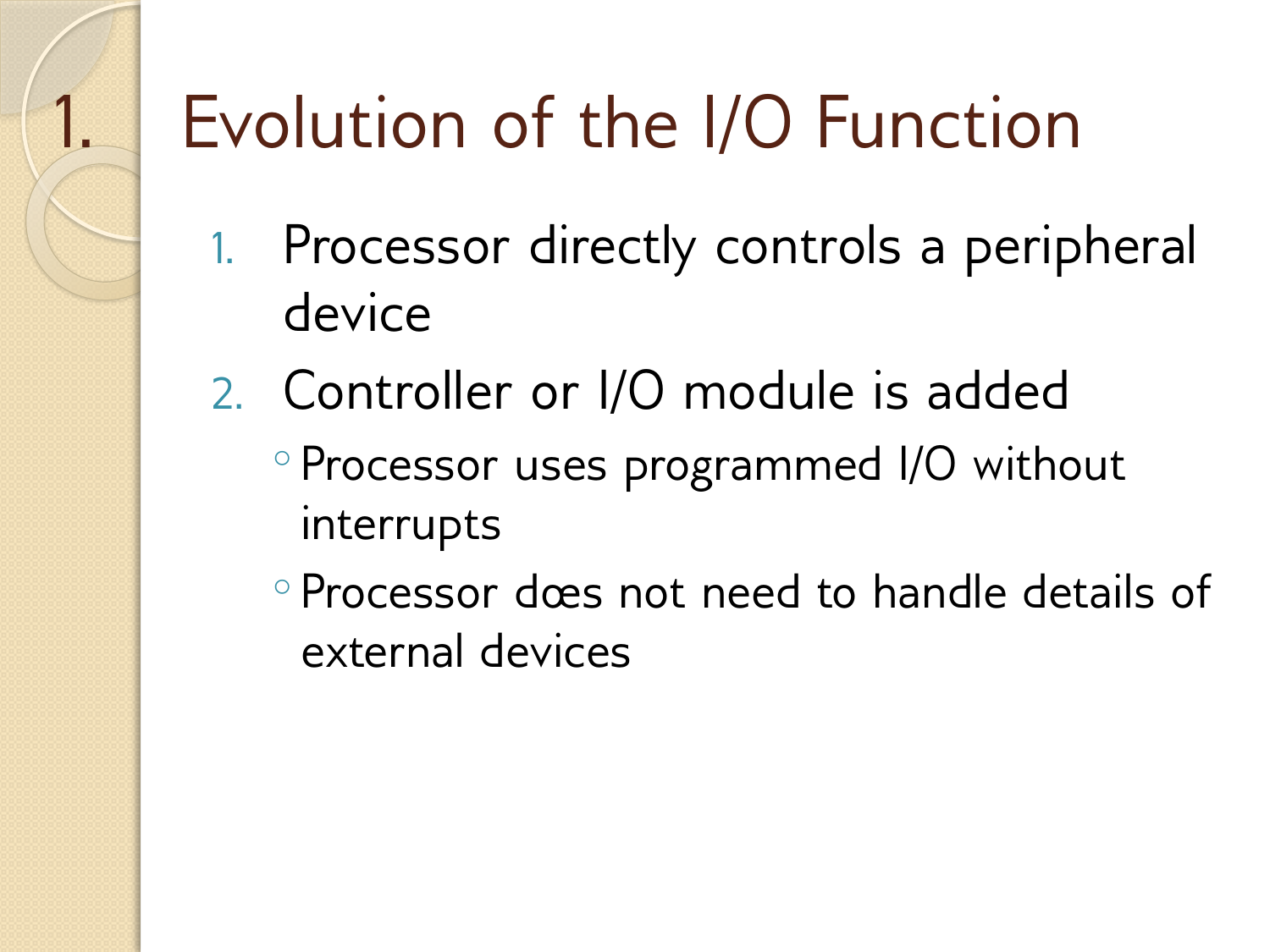

# 1.	Evolution of the I/O Function
Processor directly controls a peripheral device
Controller or I/O module is added
Processor uses programmed I/O without interrupts
Processor does not need to handle details of external devices